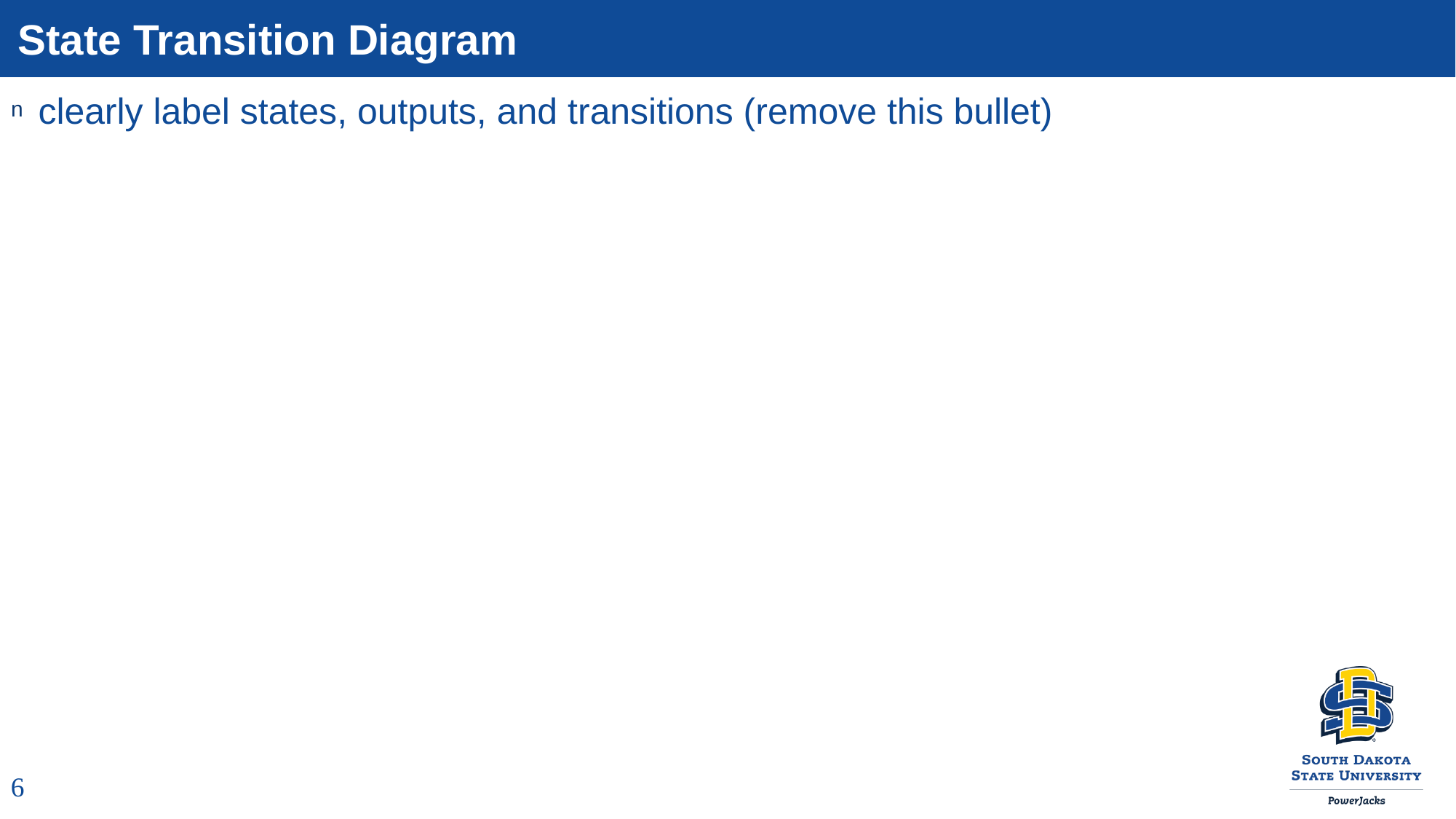

# State Transition Diagram
clearly label states, outputs, and transitions (remove this bullet)
6